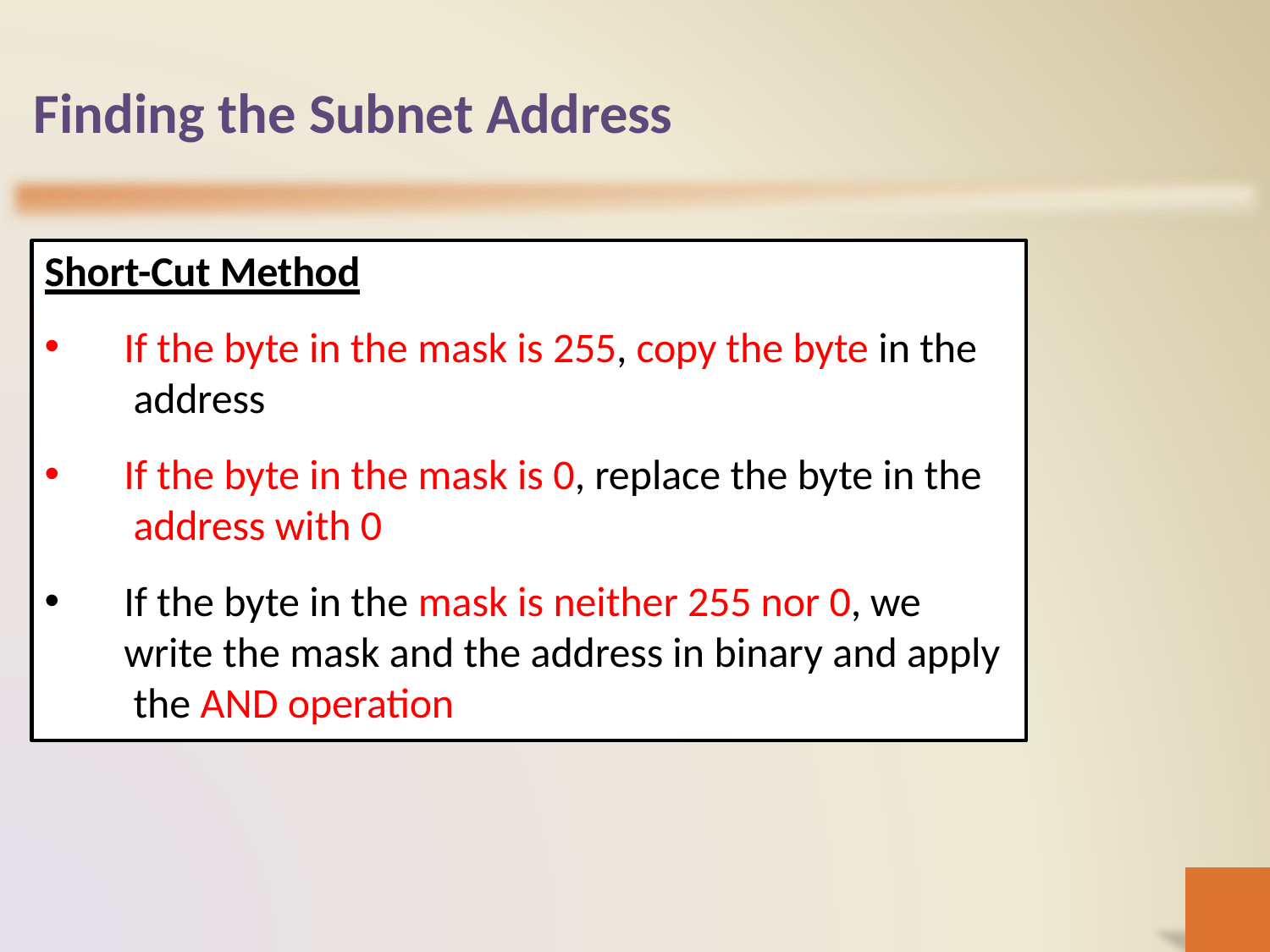

# Finding the Subnet Address
Short-Cut Method
If the byte in the mask is 255, copy the byte in the  address
If the byte in the mask is 0, replace the byte in the  address with 0
If the byte in the mask is neither 255 nor 0, we  write the mask and the address in binary and apply  the AND operation